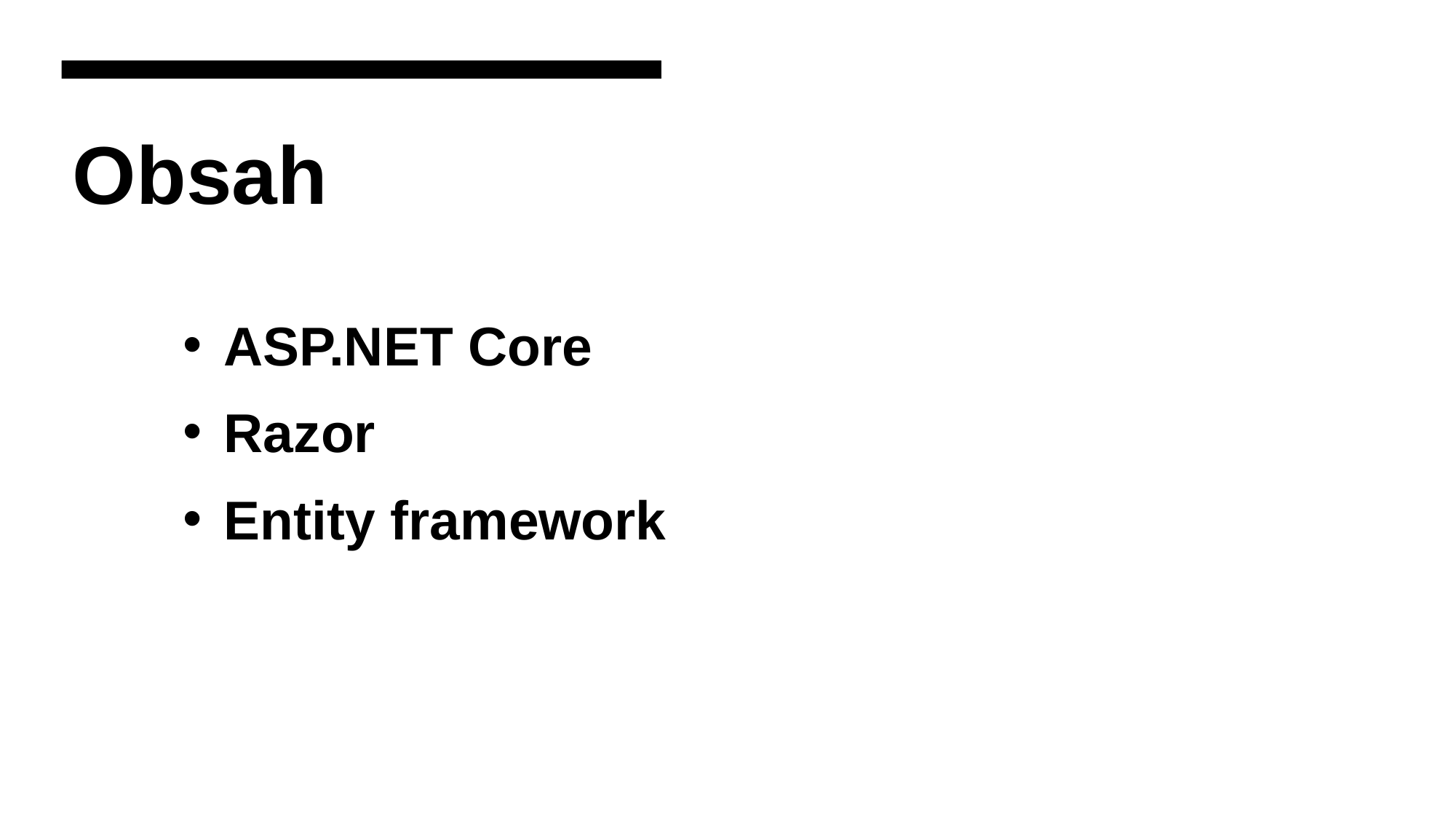

# Obsah
ASP.NET Core
Razor
Entity framework